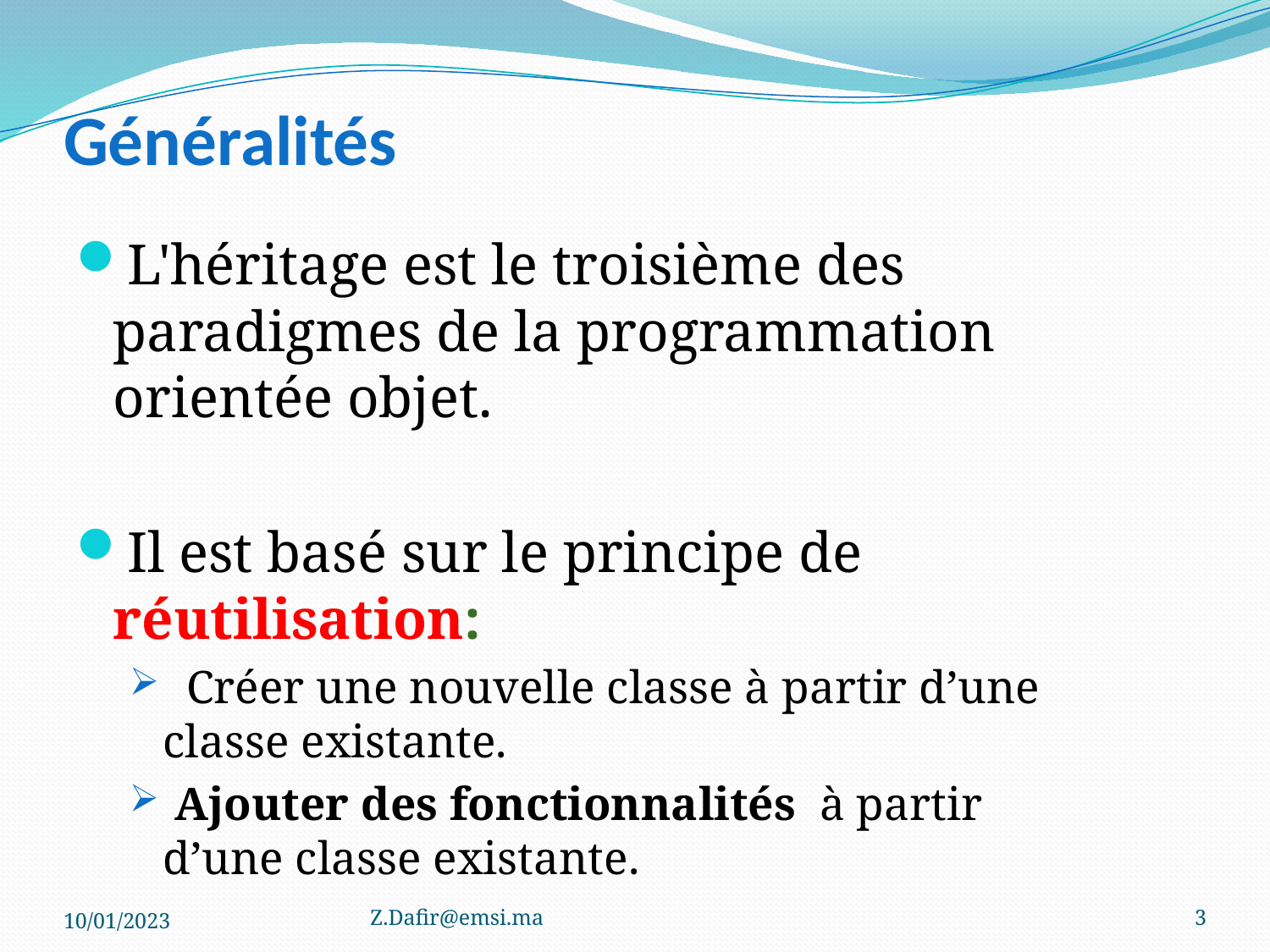

# Généralités
L'héritage est le troisième des paradigmes de la programmation orientée objet.

Il est basé sur le principe de réutilisation:
  Créer une nouvelle classe à partir d’une classe existante.
 Ajouter des fonctionnalités  à partir d’une classe existante.

10/01/2023
Z.Dafir@emsi.ma
3